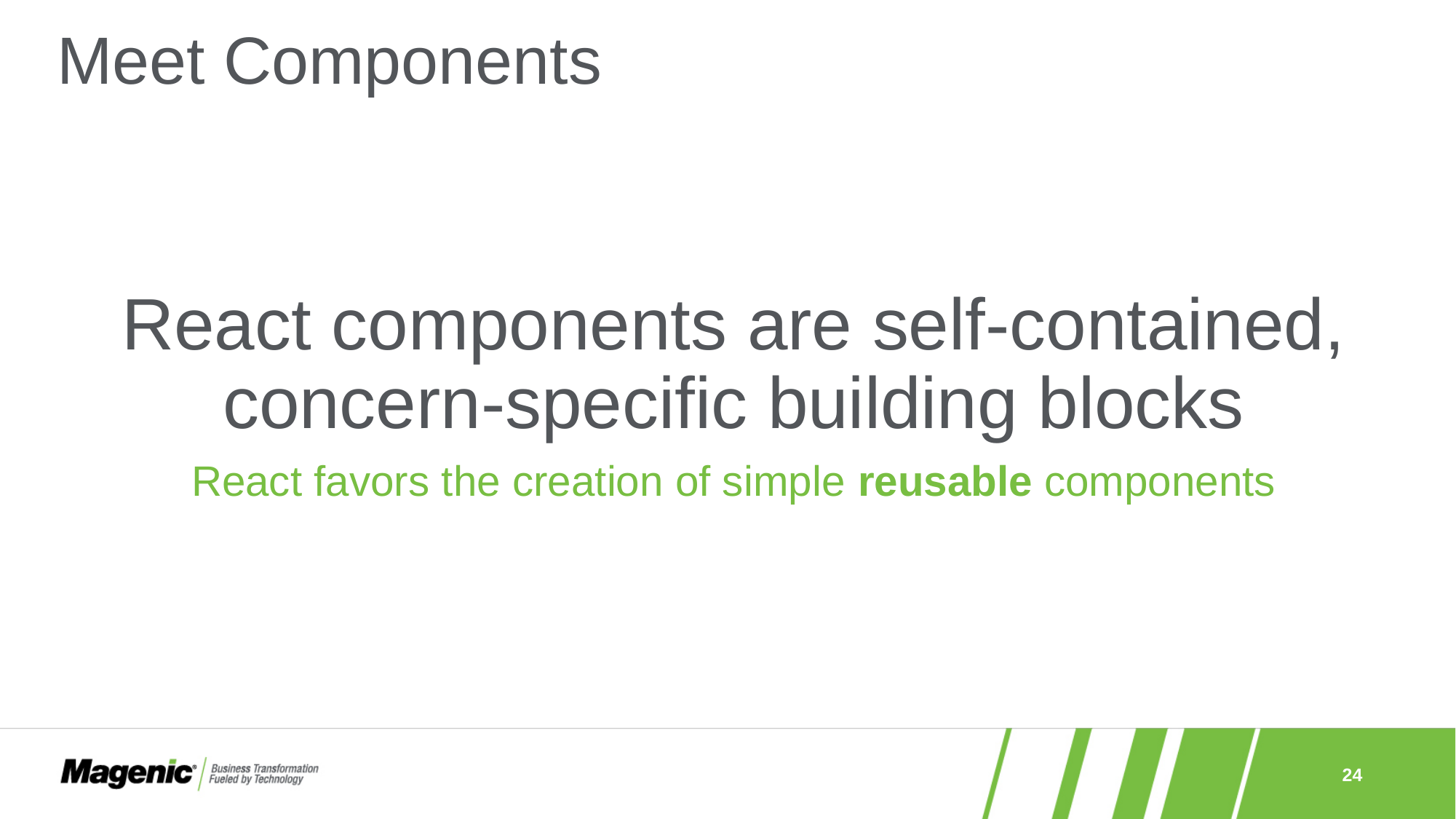

# Meet Components
React components are self-contained, concern-specific building blocks
React favors the creation of simple reusable components